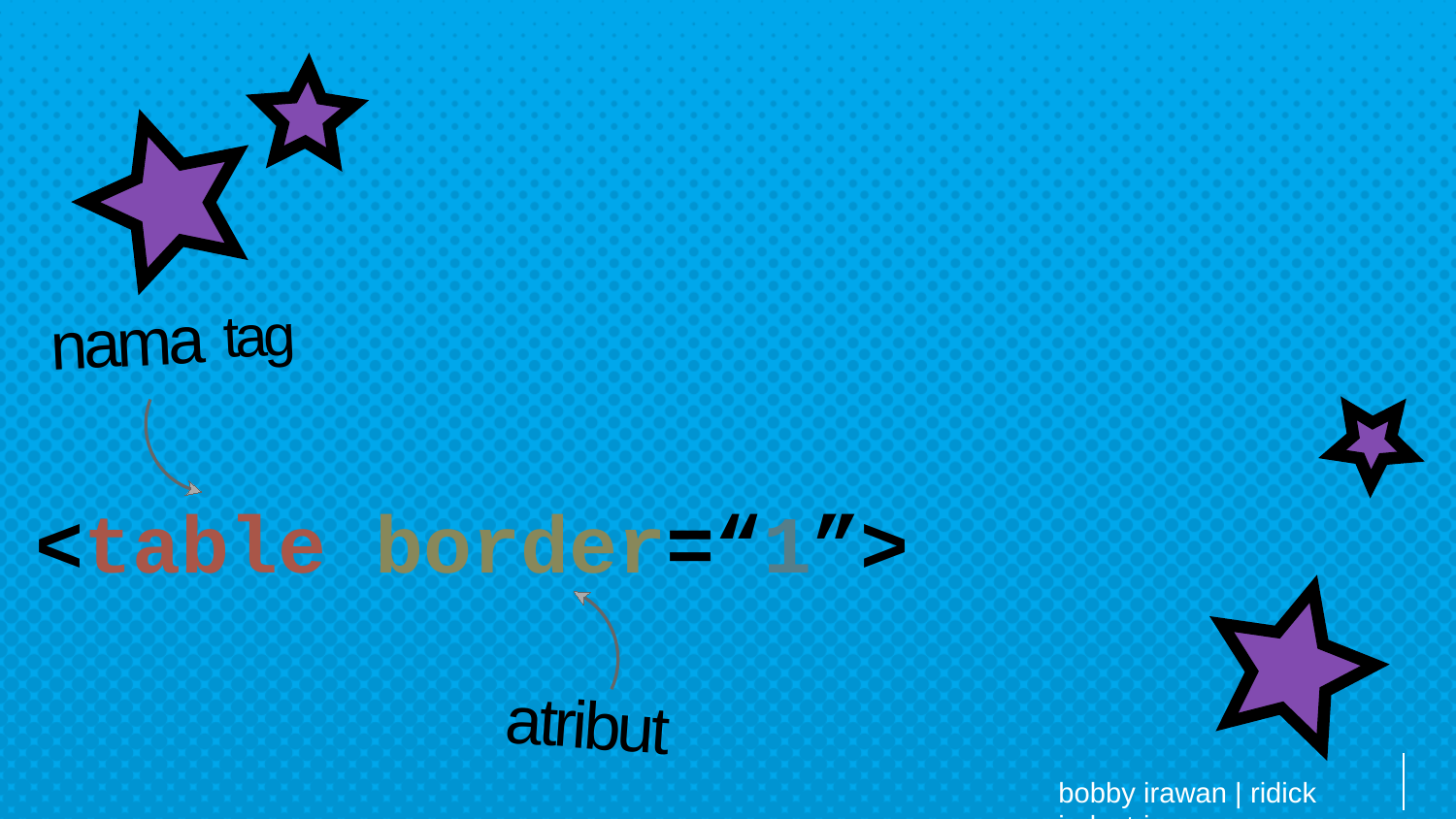

nama tag

<table border=“1”>

atribut
14
bobby irawan | ridick industries